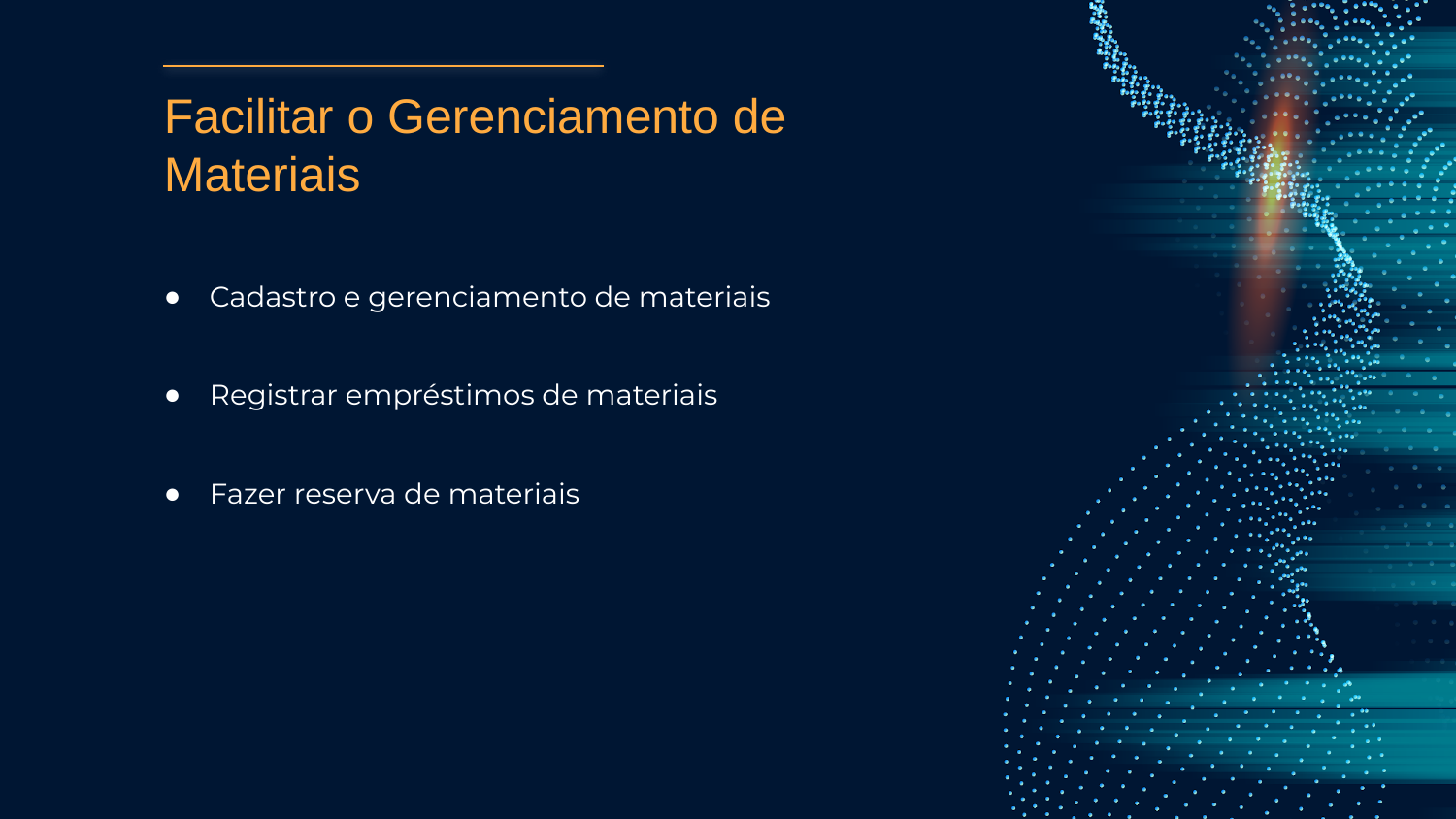

# Facilitar o Gerenciamento de Materiais
Cadastro e gerenciamento de materiais
Registrar empréstimos de materiais
Fazer reserva de materiais